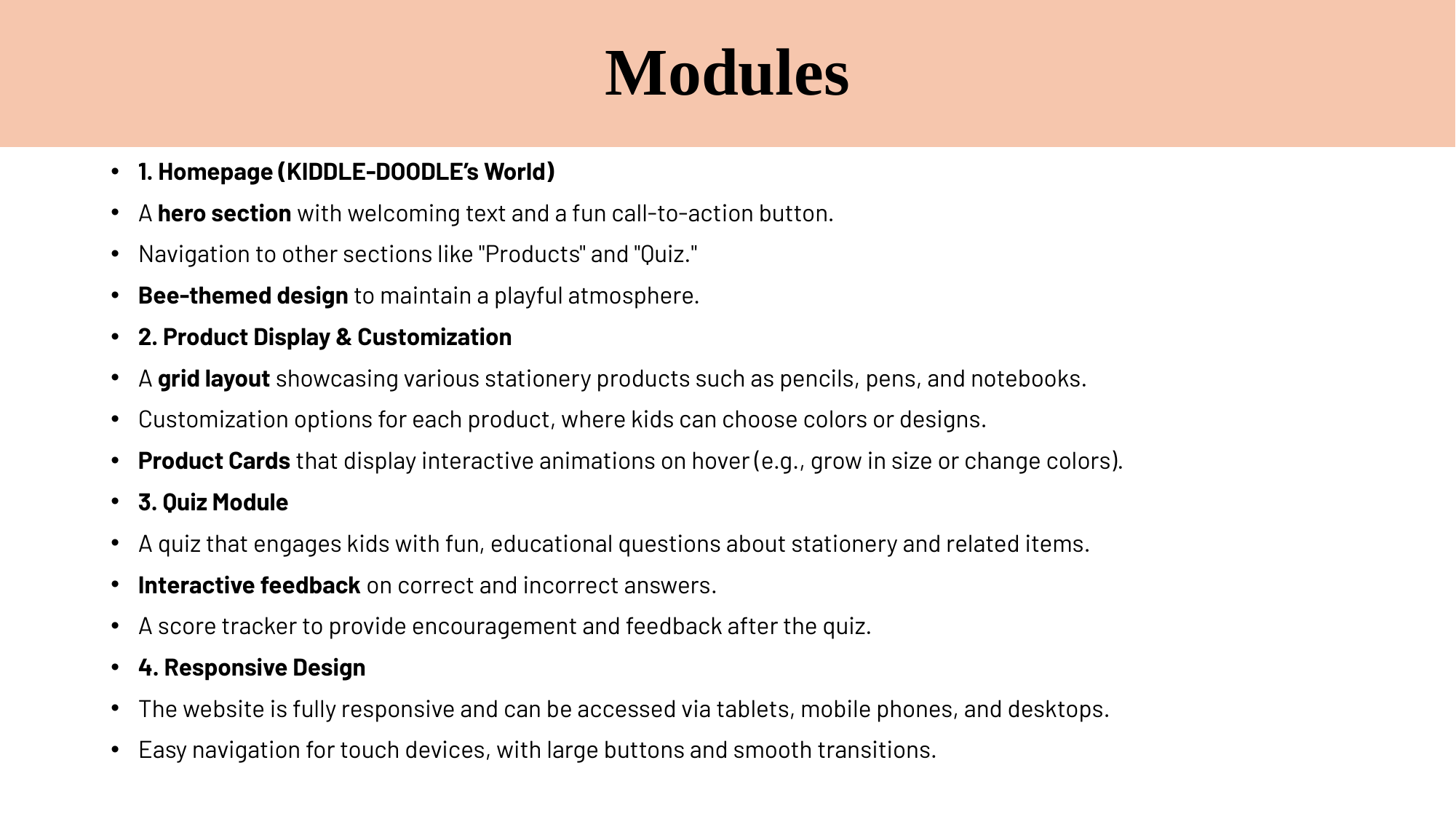

# Modules
1. Homepage (KIDDLE-DOODLE’s World)
A hero section with welcoming text and a fun call-to-action button.
Navigation to other sections like "Products" and "Quiz."
Bee-themed design to maintain a playful atmosphere.
2. Product Display & Customization
A grid layout showcasing various stationery products such as pencils, pens, and notebooks.
Customization options for each product, where kids can choose colors or designs.
Product Cards that display interactive animations on hover (e.g., grow in size or change colors).
3. Quiz Module
A quiz that engages kids with fun, educational questions about stationery and related items.
Interactive feedback on correct and incorrect answers.
A score tracker to provide encouragement and feedback after the quiz.
4. Responsive Design
The website is fully responsive and can be accessed via tablets, mobile phones, and desktops.
Easy navigation for touch devices, with large buttons and smooth transitions.